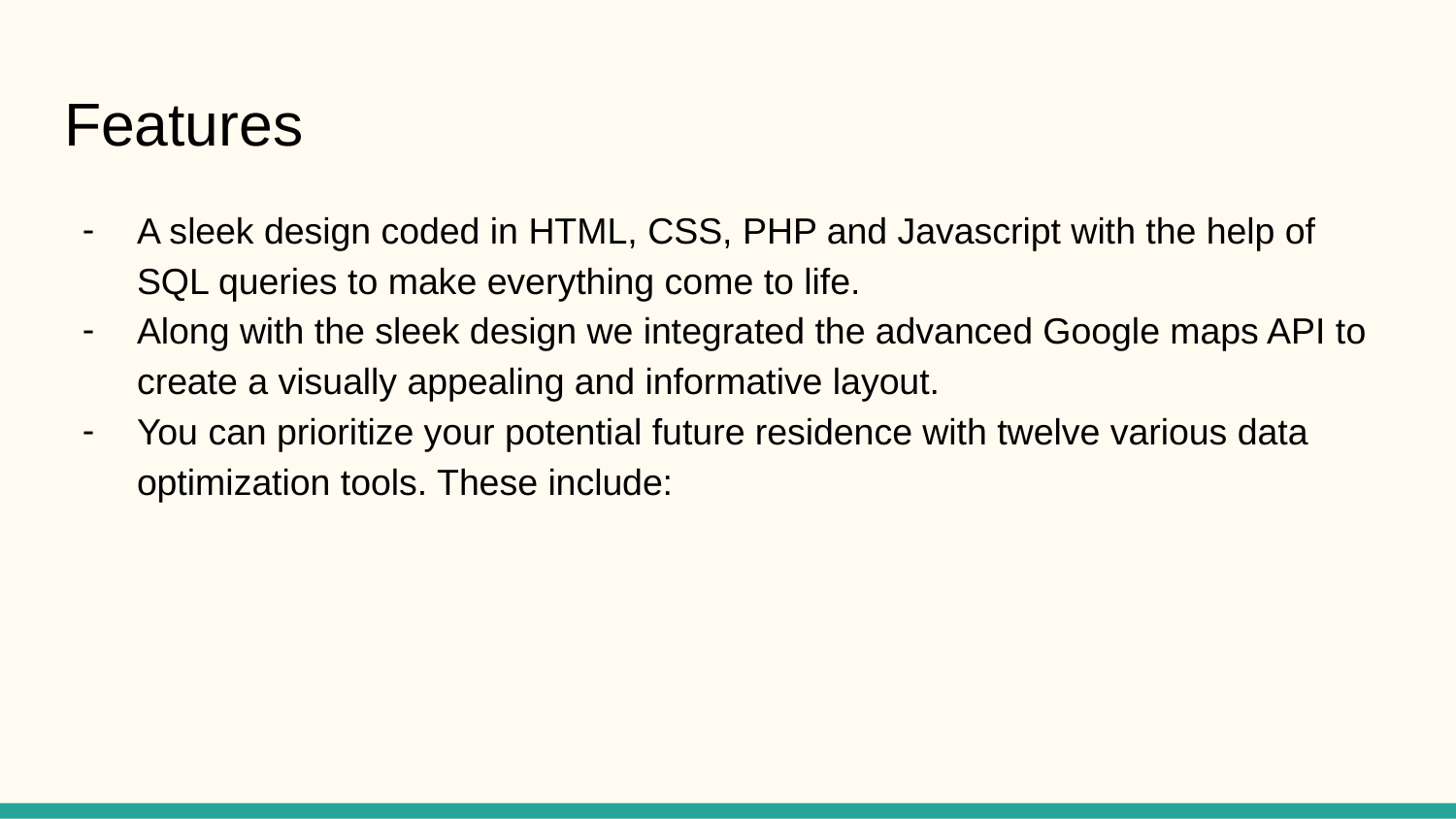

# Features
A sleek design coded in HTML, CSS, PHP and Javascript with the help of SQL queries to make everything come to life.
Along with the sleek design we integrated the advanced Google maps API to create a visually appealing and informative layout.
You can prioritize your potential future residence with twelve various data optimization tools. These include: